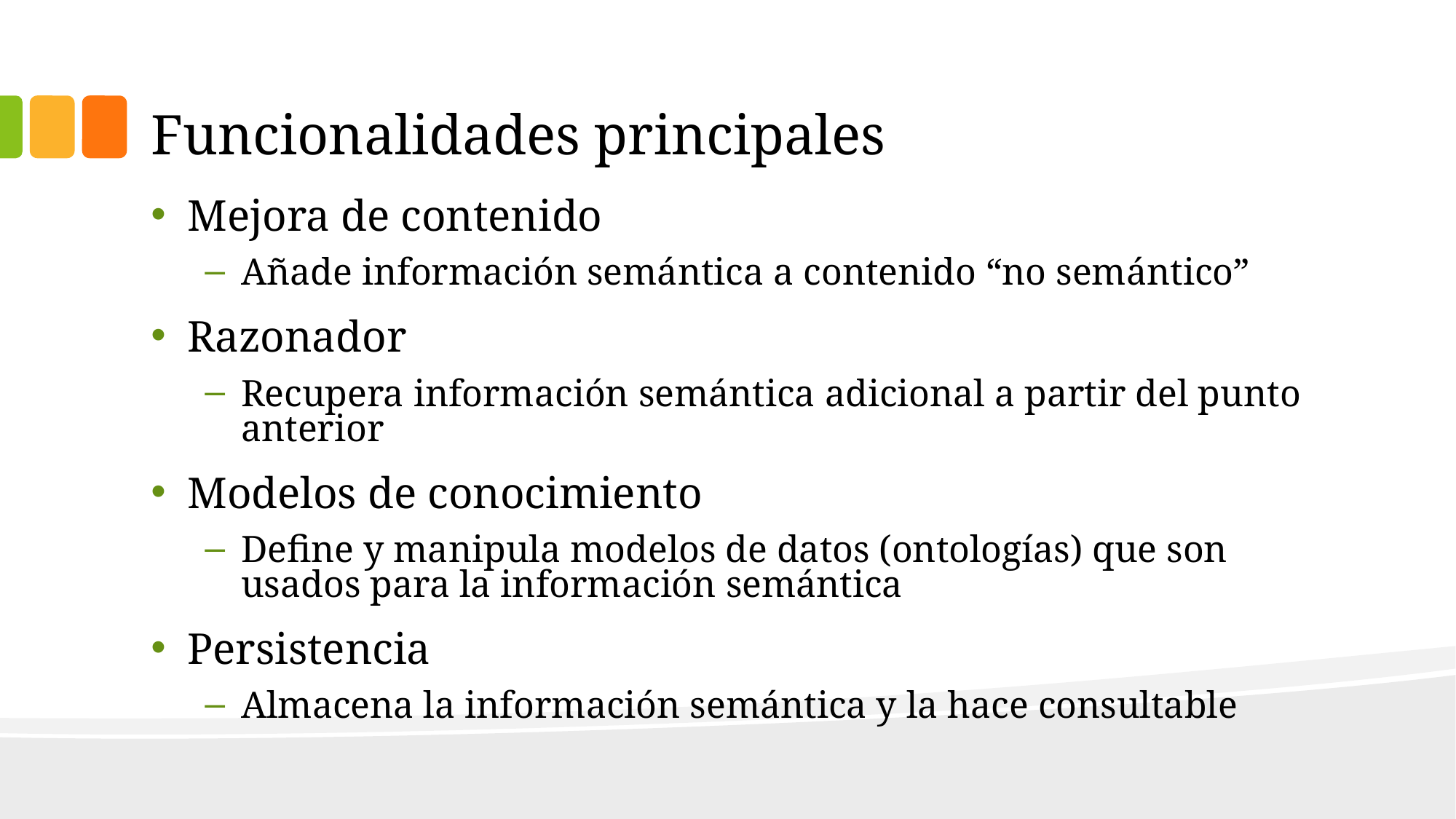

# Funcionalidades principales
Mejora de contenido
Añade información semántica a contenido “no semántico”
Razonador
Recupera información semántica adicional a partir del punto anterior
Modelos de conocimiento
Define y manipula modelos de datos (ontologías) que son usados para la información semántica
Persistencia
Almacena la información semántica y la hace consultable